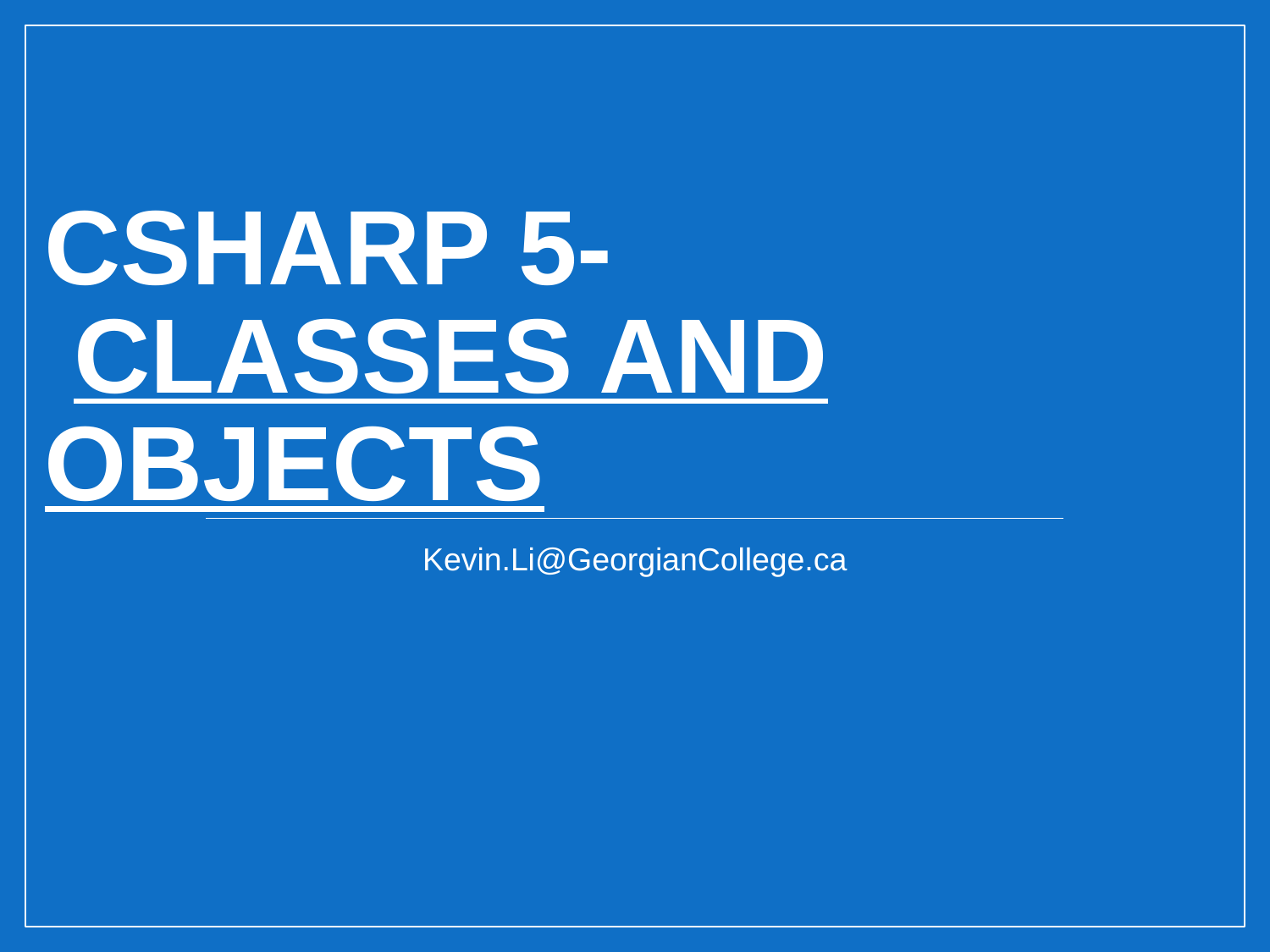

# Csharp 5- Classes and Objects
Kevin.Li@GeorgianCollege.ca